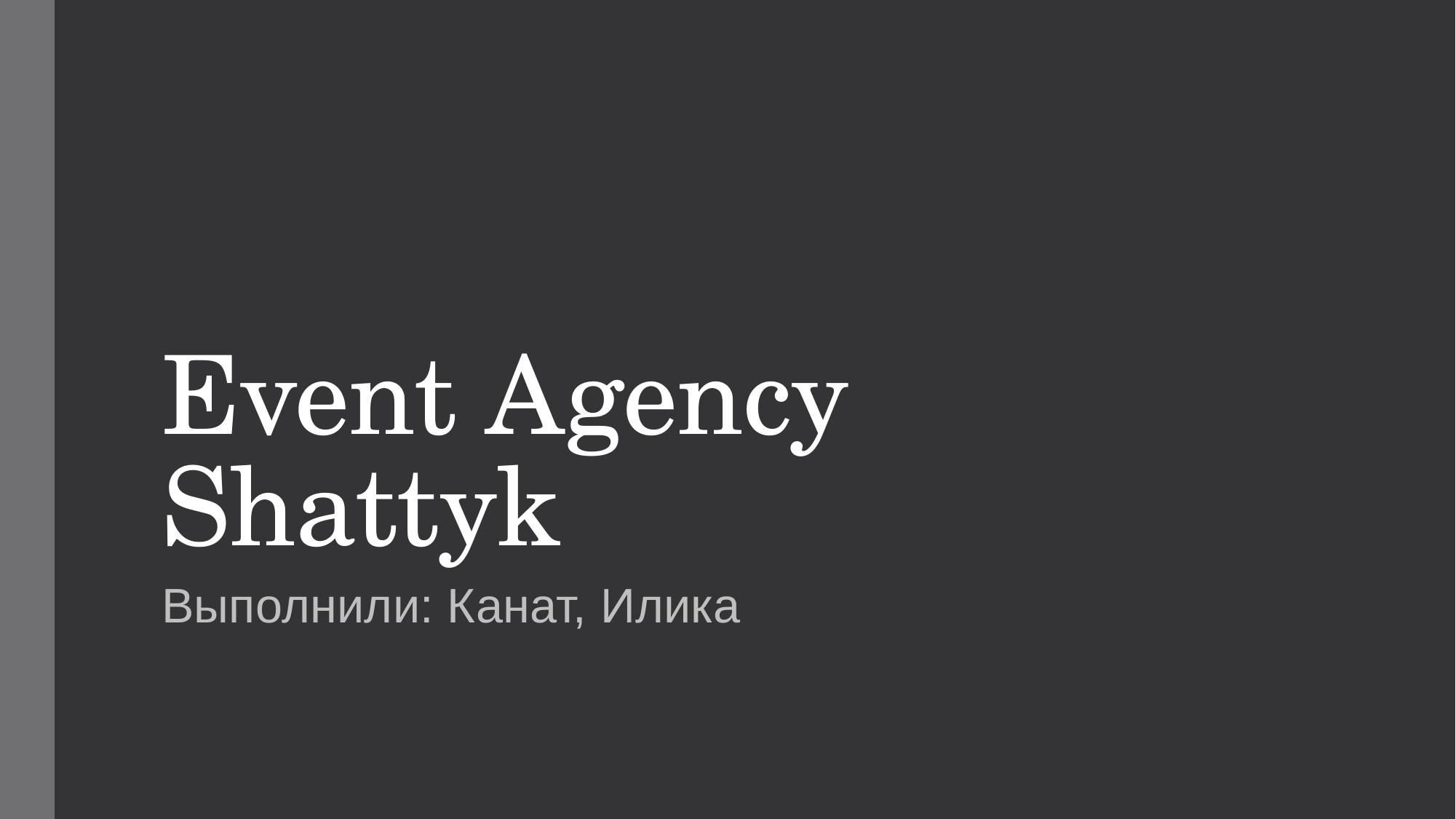

# Event Agency Shattyk
Выполнили: Канат, Илика